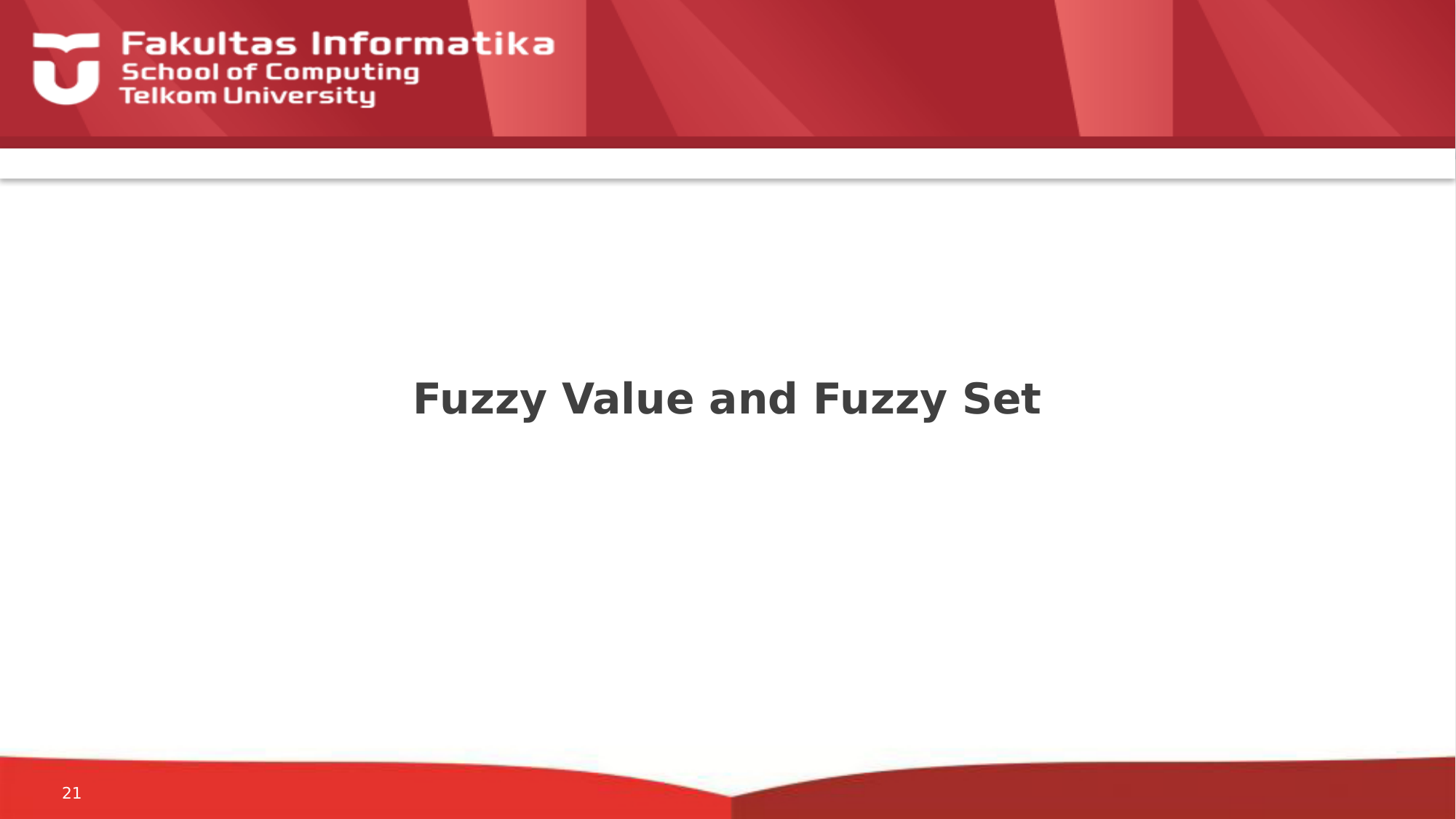

# Fuzzy Value and Fuzzy Set

21